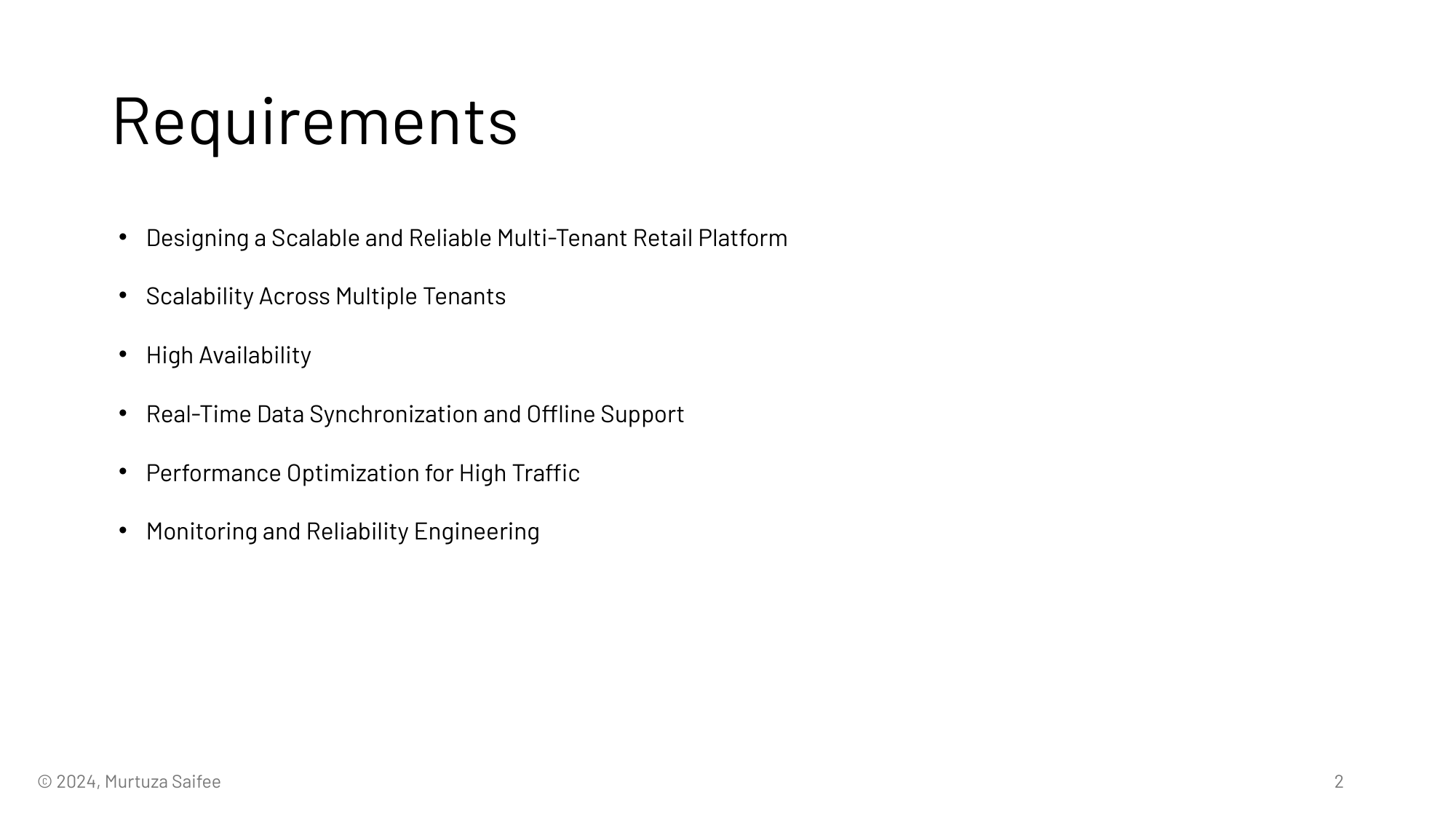

# Requirements
Designing a Scalable and Reliable Multi-Tenant Retail Platform
Scalability Across Multiple Tenants
High Availability
Real-Time Data Synchronization and Offline Support
Performance Optimization for High Traffic
Monitoring and Reliability Engineering

© 2024, Murtuza Saifee
2